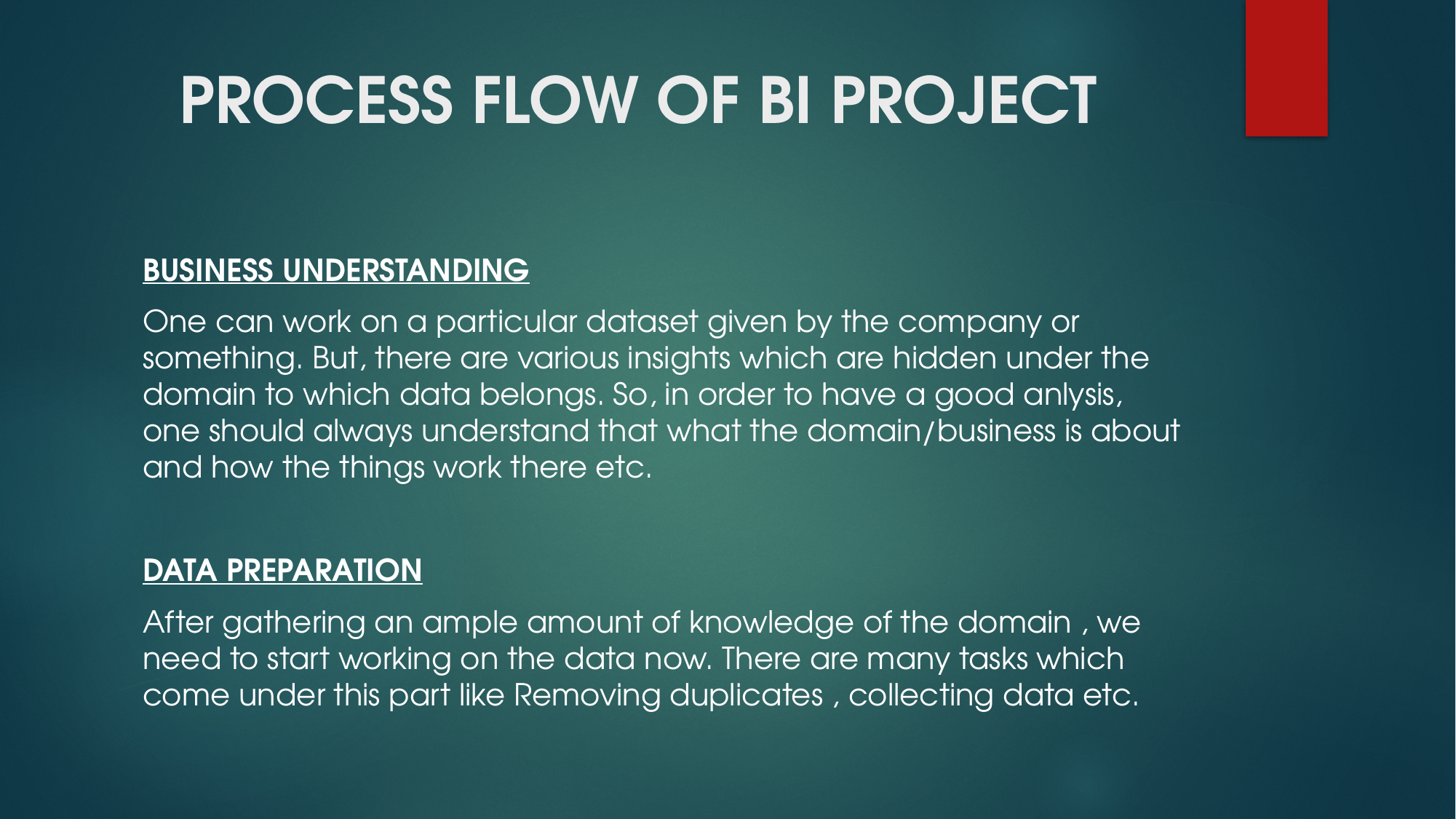

# PROCESS FLOW OF BI PROJECT
BUSINESS UNDERSTANDING
One can work on a particular dataset given by the company or something. But, there are various insights which are hidden under the domain to which data belongs. So, in order to have a good anlysis, one should always understand that what the domain/business is about and how the things work there etc.

DATA PREPARATION
After gathering an ample amount of knowledge of the domain , we need to start working on the data now. There are many tasks which come under this part like Removing duplicates , collecting data etc.